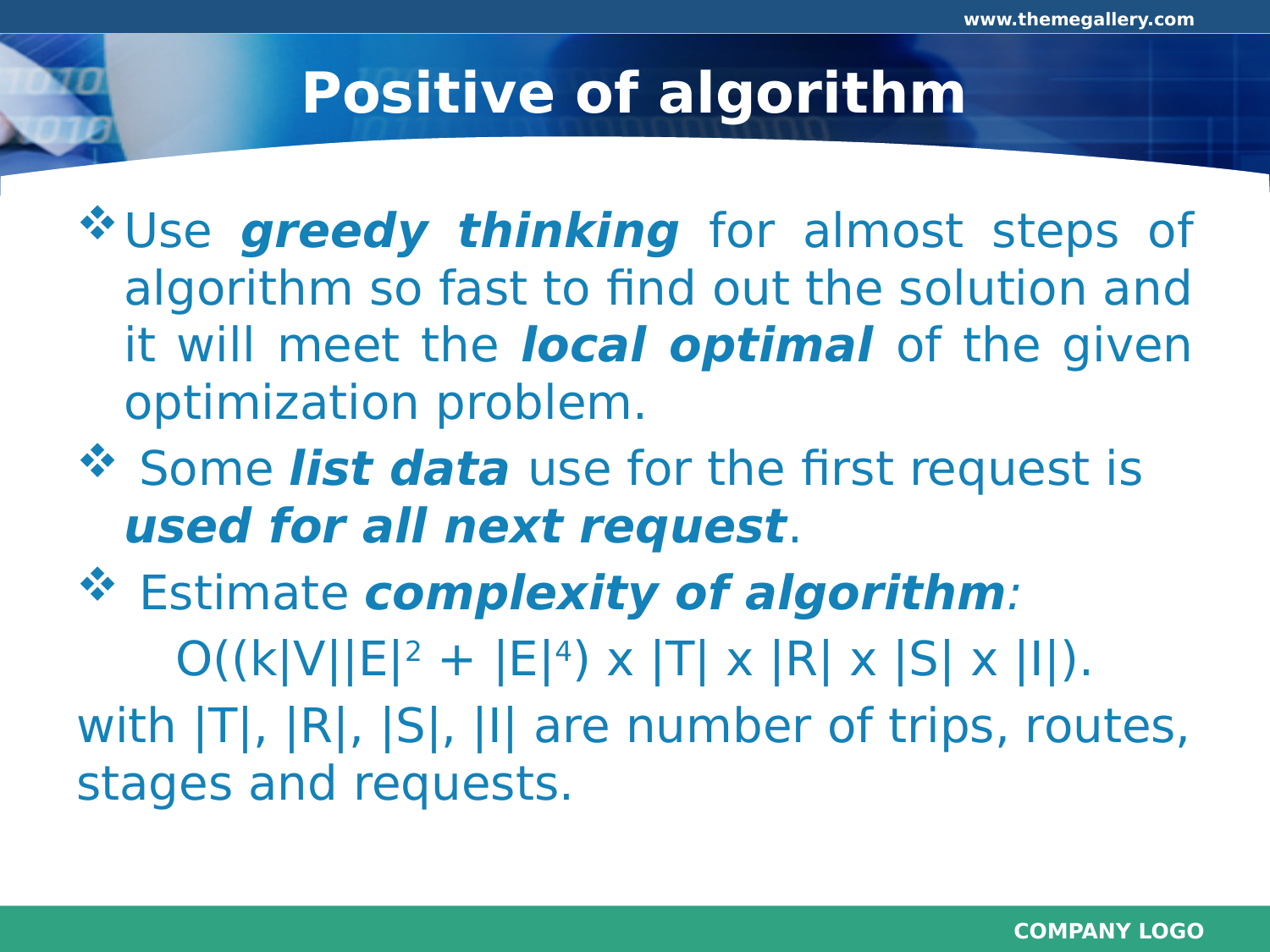

# Positive of algorithm
Use greedy thinking for almost steps of algorithm so fast to find out the solution and it will meet the local optimal of the given optimization problem.
 Some list data use for the first request is used for all next request.
 Estimate complexity of algorithm:
O((k|V||E|2 + |E|4) x |T| x |R| x |S| x |I|).
with |T|, |R|, |S|, |I| are number of trips, routes, stages and requests.